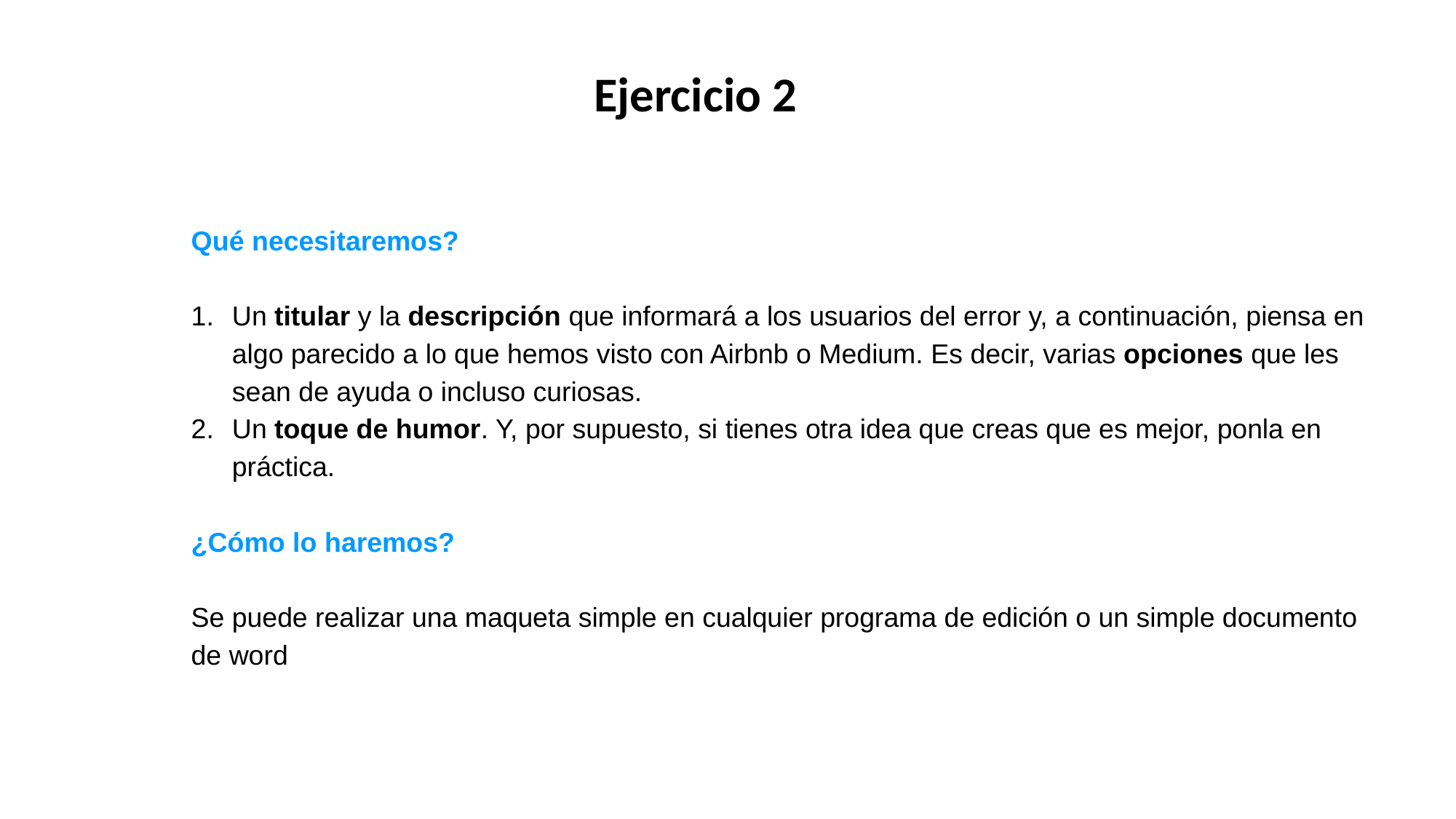

Ejercicio 2
Qué necesitaremos?

Un titular y la descripción que informará a los usuarios del error y, a continuación, piensa en algo parecido a lo que hemos visto con Airbnb o Medium. Es decir, varias opciones que les sean de ayuda o incluso curiosas.
Un toque de humor. Y, por supuesto, si tienes otra idea que creas que es mejor, ponla en práctica.

¿Cómo lo haremos?

Se puede realizar una maqueta simple en cualquier programa de edición o un simple documento de word